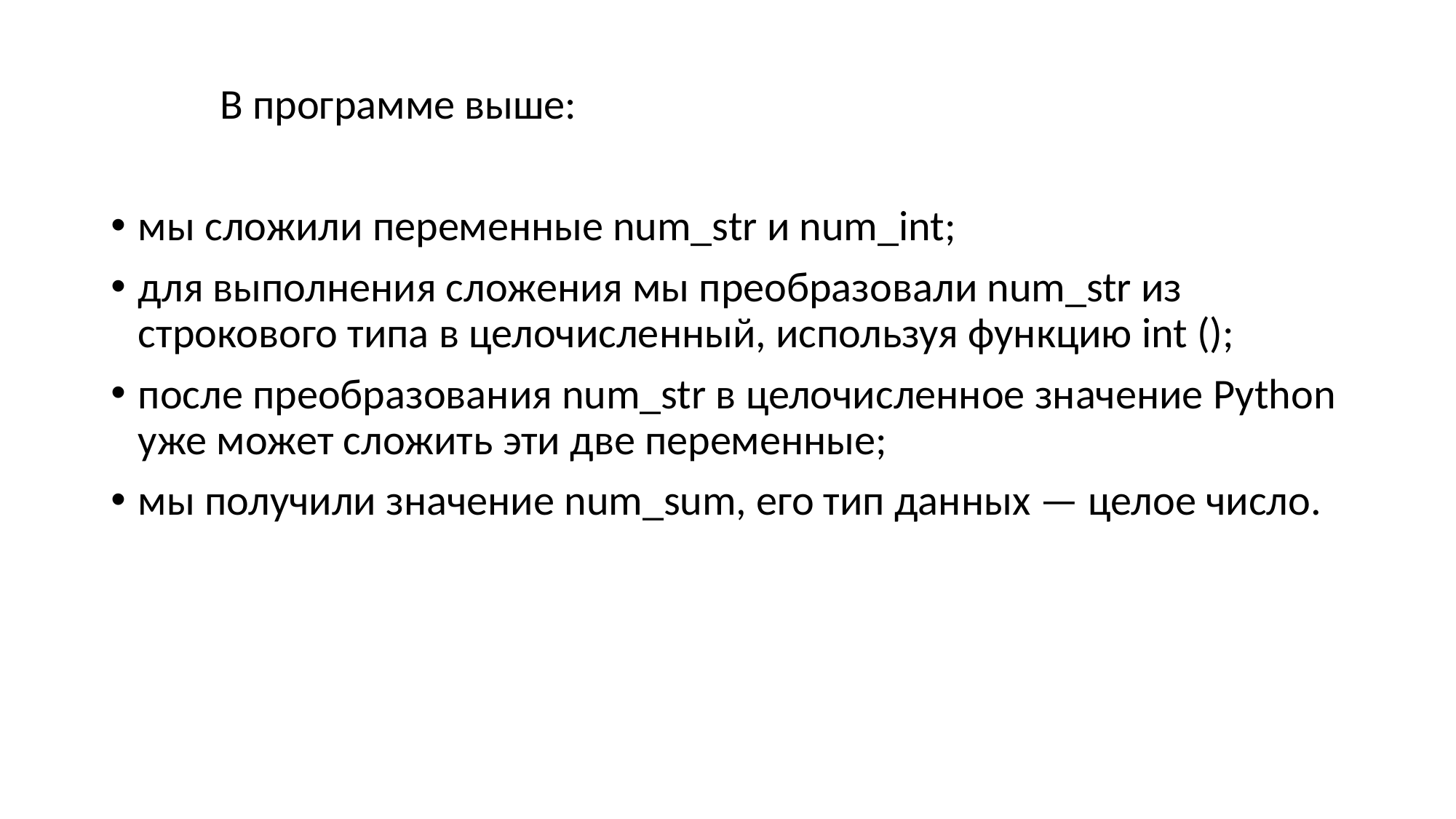

В программе выше:

мы сложили переменные num_str и num_int;
для выполнения сложения мы преобразовали num_str из строкового типа в целочисленный, используя функцию int ();
после преобразования num_str в целочисленное значение Python уже может сложить эти две переменные;
мы получили значение num_sum, его тип данных — целое число.